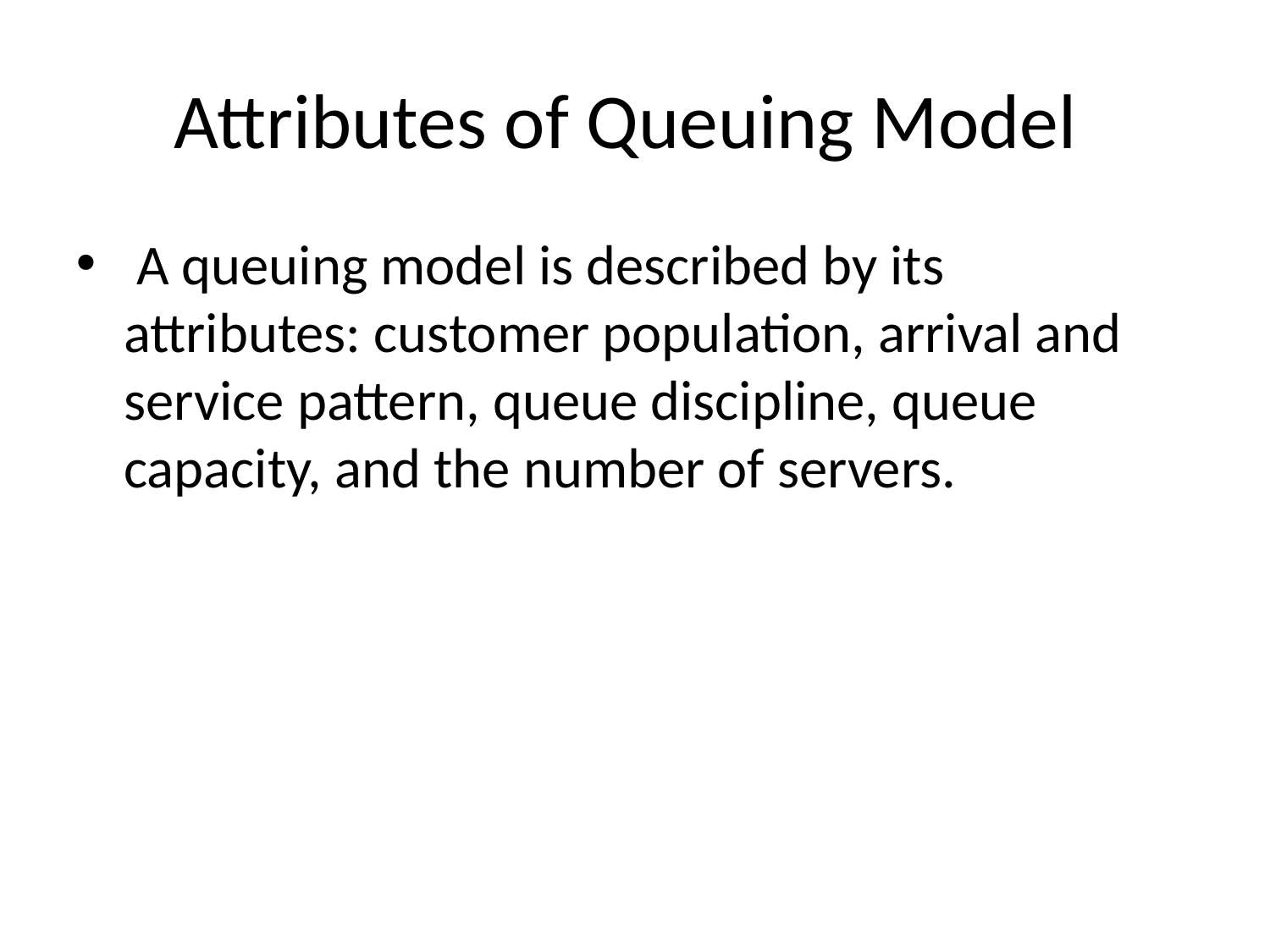

Attributes of Queuing Model
 A queuing model is described by its attributes: customer population, arrival and service pattern, queue discipline, queue capacity, and the number of servers.